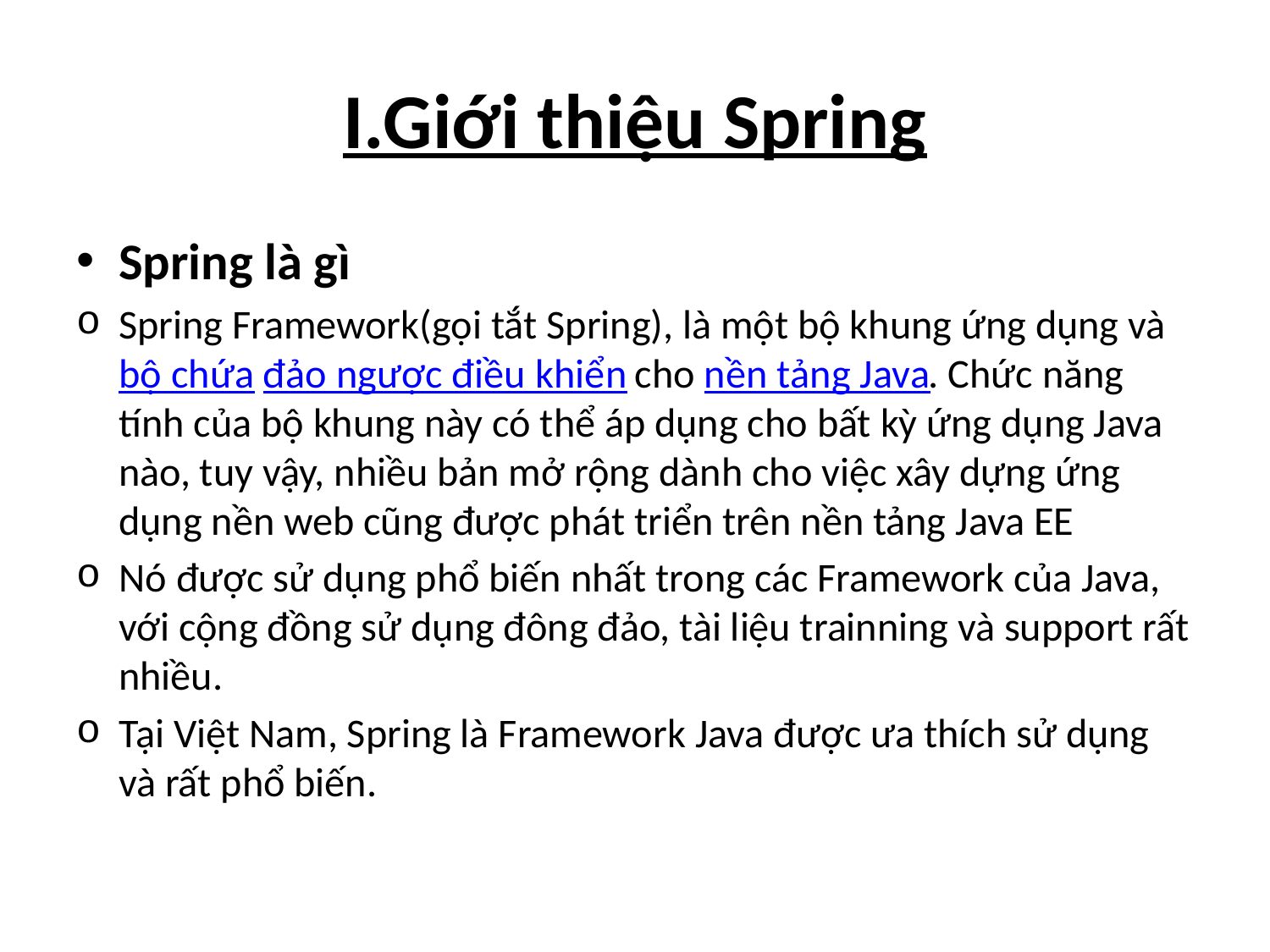

# I.Giới thiệu Spring
Spring là gì
Spring Framework(gọi tắt Spring), là một bộ khung ứng dụng và bộ chứa đảo ngược điều khiển cho nền tảng Java. Chức năng tính của bộ khung này có thể áp dụng cho bất kỳ ứng dụng Java nào, tuy vậy, nhiều bản mở rộng dành cho việc xây dựng ứng dụng nền web cũng được phát triển trên nền tảng Java EE
Nó được sử dụng phổ biến nhất trong các Framework của Java, với cộng đồng sử dụng đông đảo, tài liệu trainning và support rất nhiều.
Tại Việt Nam, Spring là Framework Java được ưa thích sử dụng và rất phổ biến.